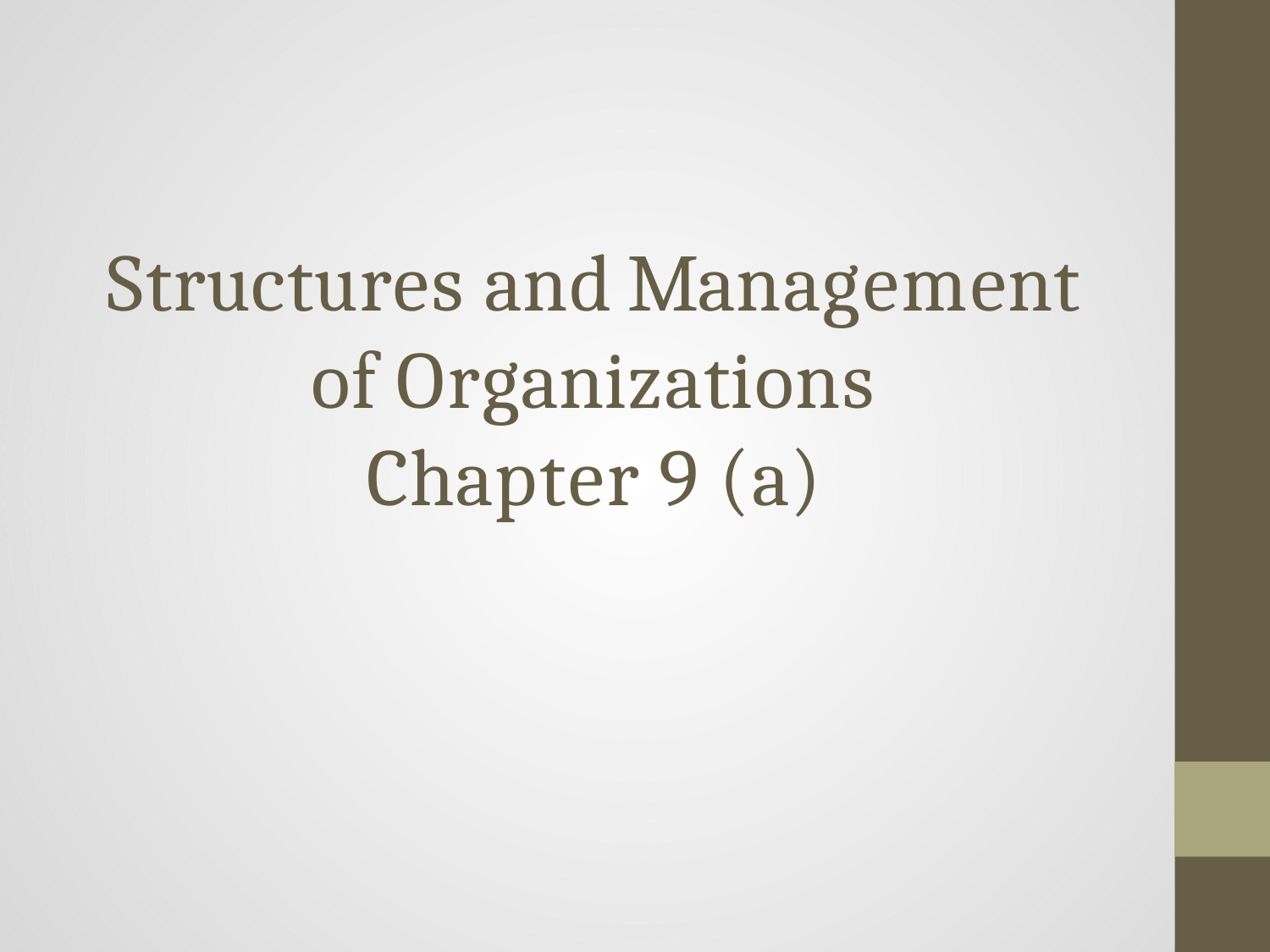

# Structures and Management of Organizations Chapter 9 (a)